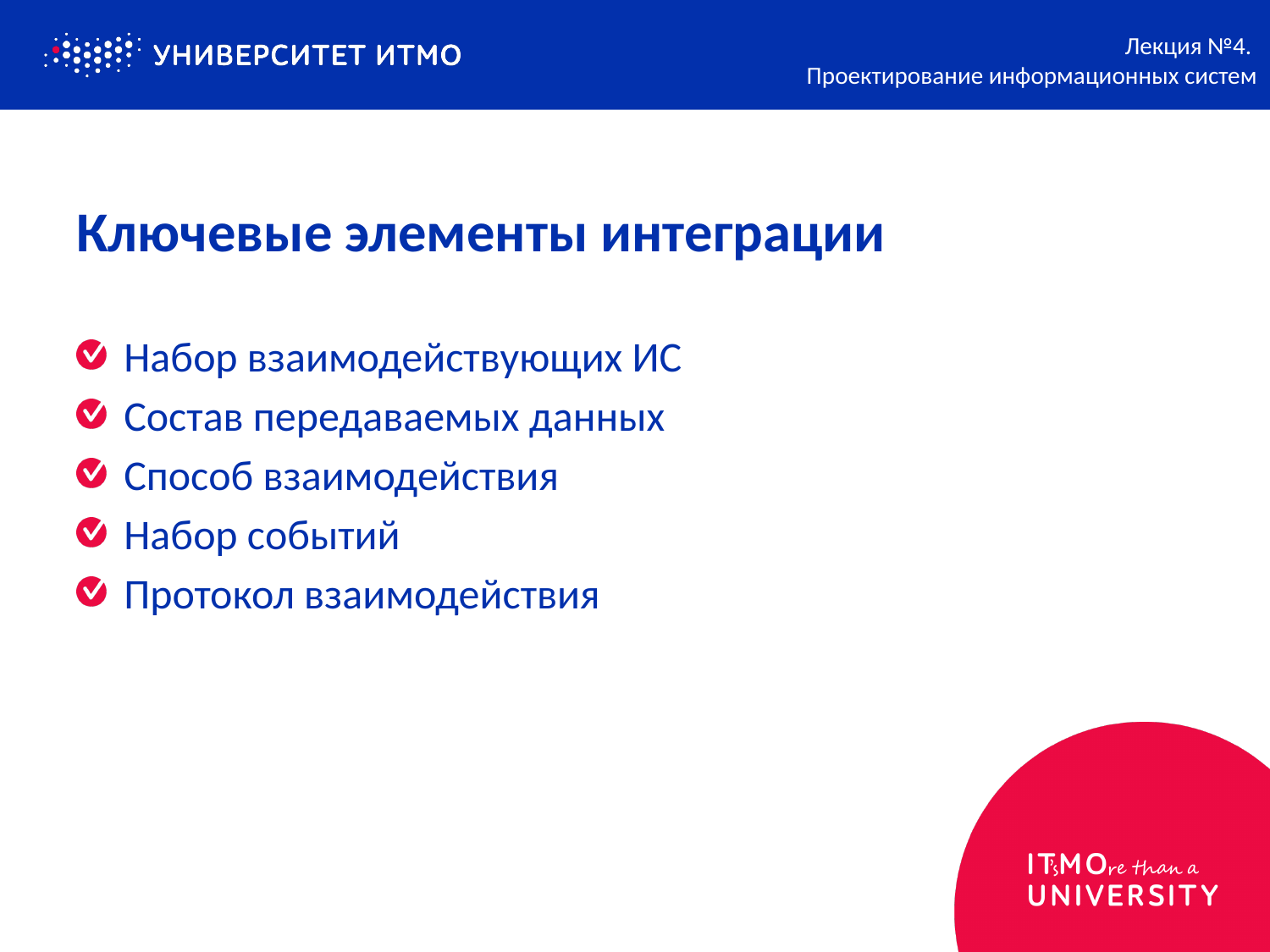

Лекция №4.
Проектирование информационных систем
# Ключевые элементы интеграции
Набор взаимодействующих ИС
Состав передаваемых данных
Способ взаимодействия
Набор событий
Протокол взаимодействия